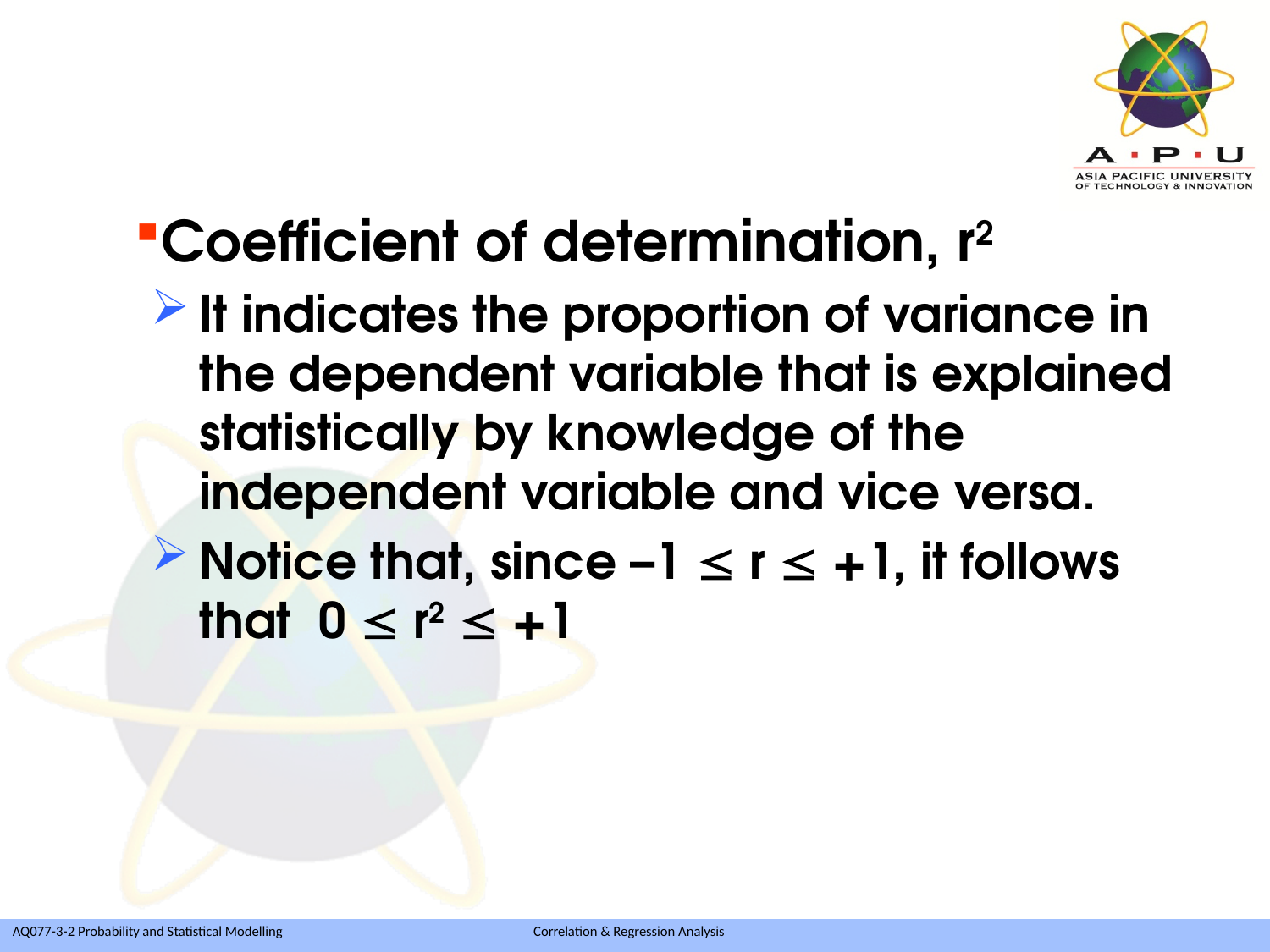

Coefficient of determination, r2
It indicates the proportion of variance in the dependent variable that is explained statistically by knowledge of the independent variable and vice versa.
Notice that, since –1 ≤ r ≤ +1, it follows that  0 ≤ r2 ≤ +1